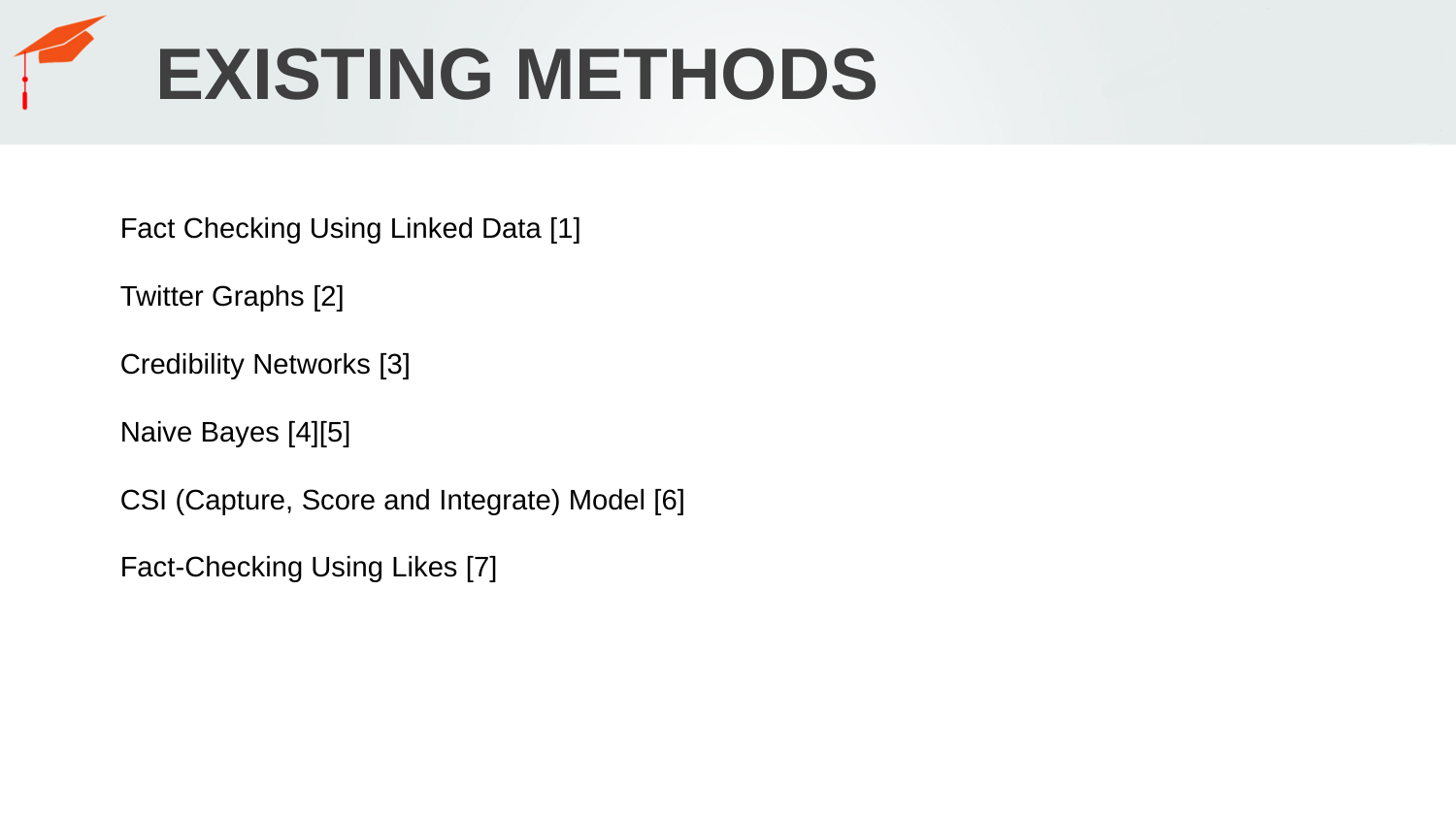

# EXISTING METHODS
 Fact Checking Using Linked Data [1]

 Twitter Graphs [2]

 Credibility Networks [3]

 Naive Bayes [4][5]

 CSI (Capture, Score and Integrate) Model [6]

 Fact-Checking Using Likes [7]